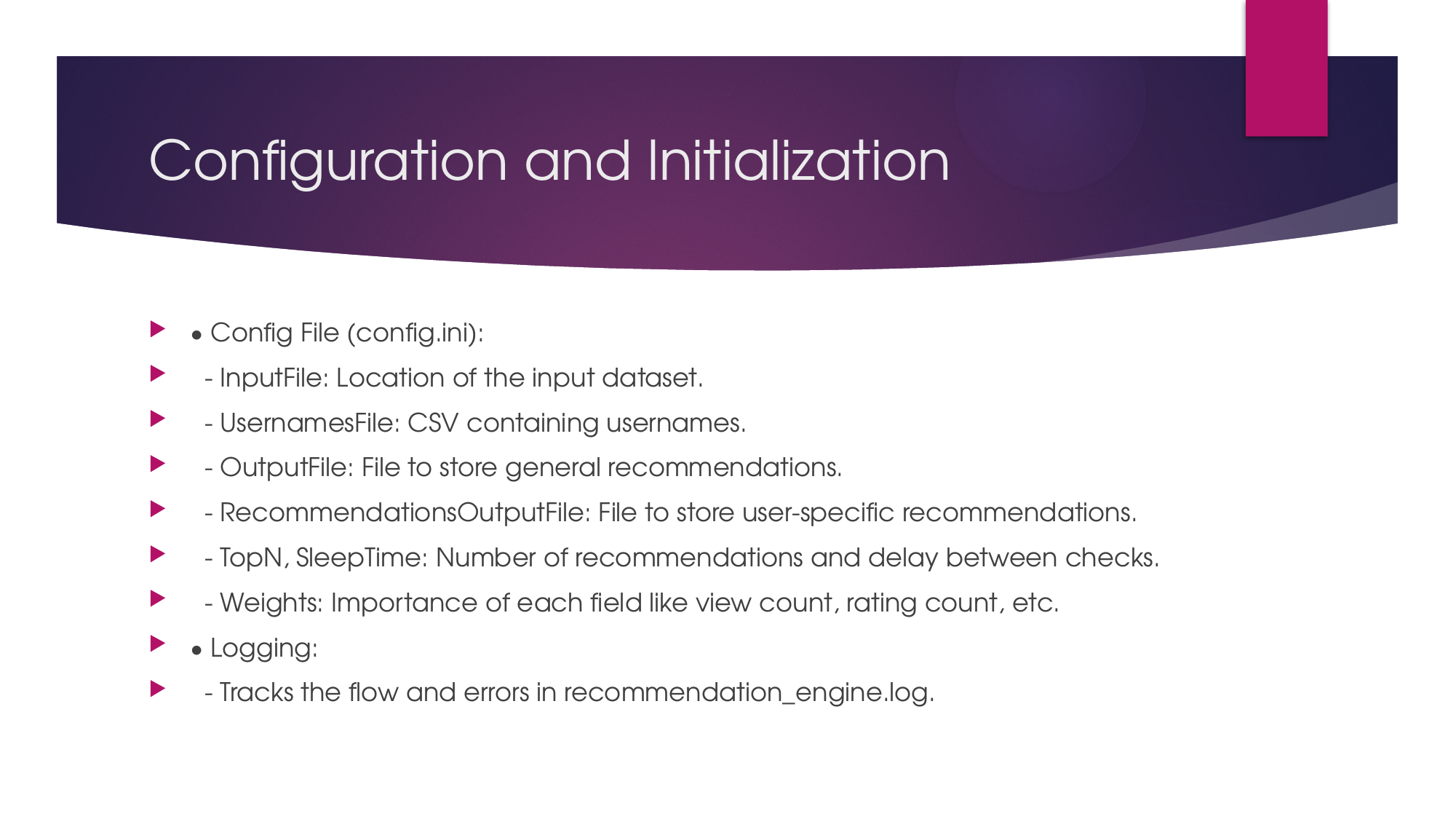

# Configuration and Initialization
• Config File (config.ini):
  - InputFile: Location of the input dataset.
  - UsernamesFile: CSV containing usernames.
  - OutputFile: File to store general recommendations.
  - RecommendationsOutputFile: File to store user-specific recommendations.
  - TopN, SleepTime: Number of recommendations and delay between checks.
  - Weights: Importance of each field like view count, rating count, etc.
• Logging:
  - Tracks the flow and errors in recommendation_engine.log.